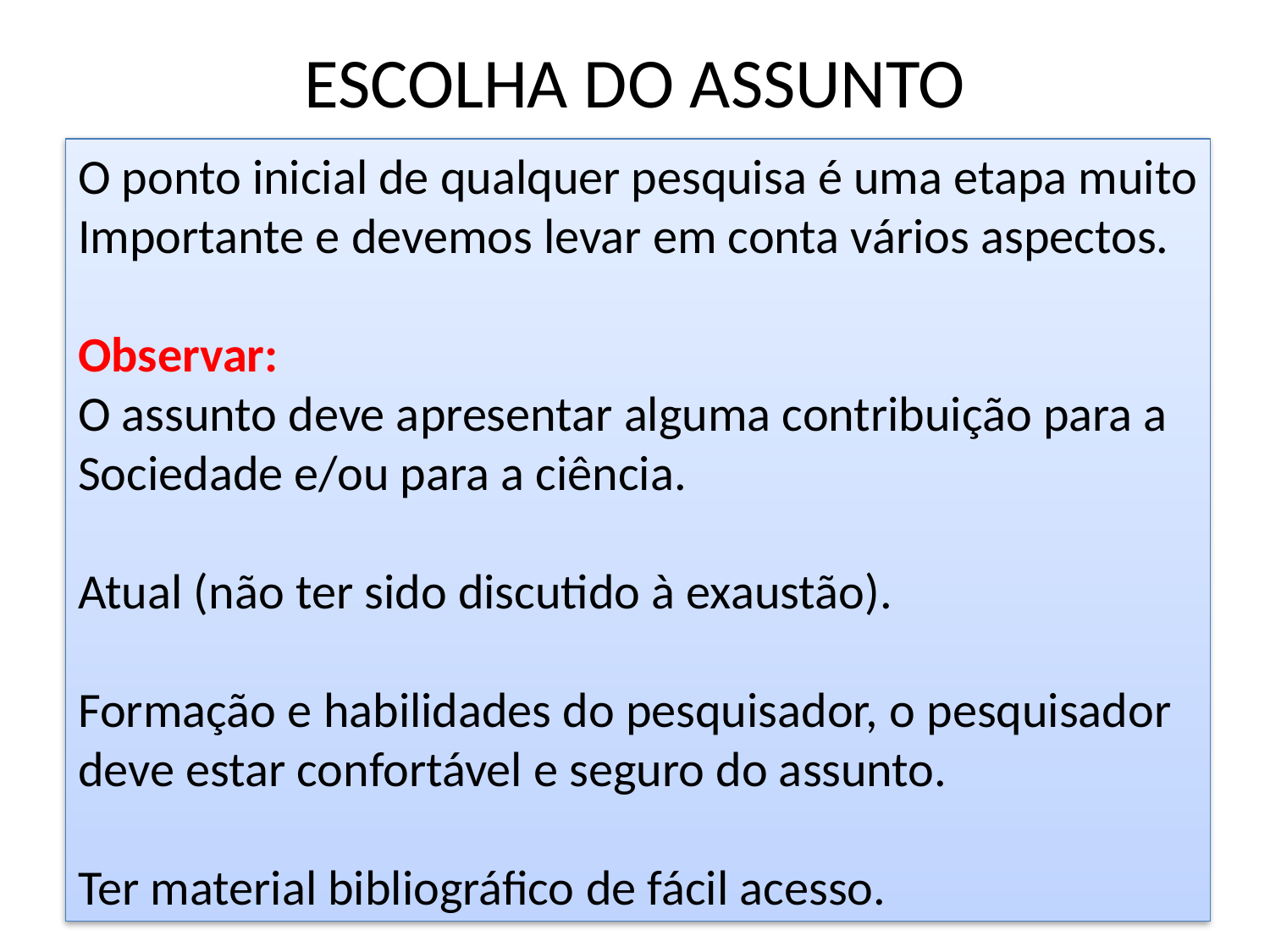

# ESCOLHA DO ASSUNTO
O ponto inicial de qualquer pesquisa é uma etapa muito
Importante e devemos levar em conta vários aspectos.

Observar:
O assunto deve apresentar alguma contribuição para a
Sociedade e/ou para a ciência.

Atual (não ter sido discutido à exaustão).

Formação e habilidades do pesquisador, o pesquisador
deve estar confortável e seguro do assunto.

Ter material bibliográfico de fácil acesso.